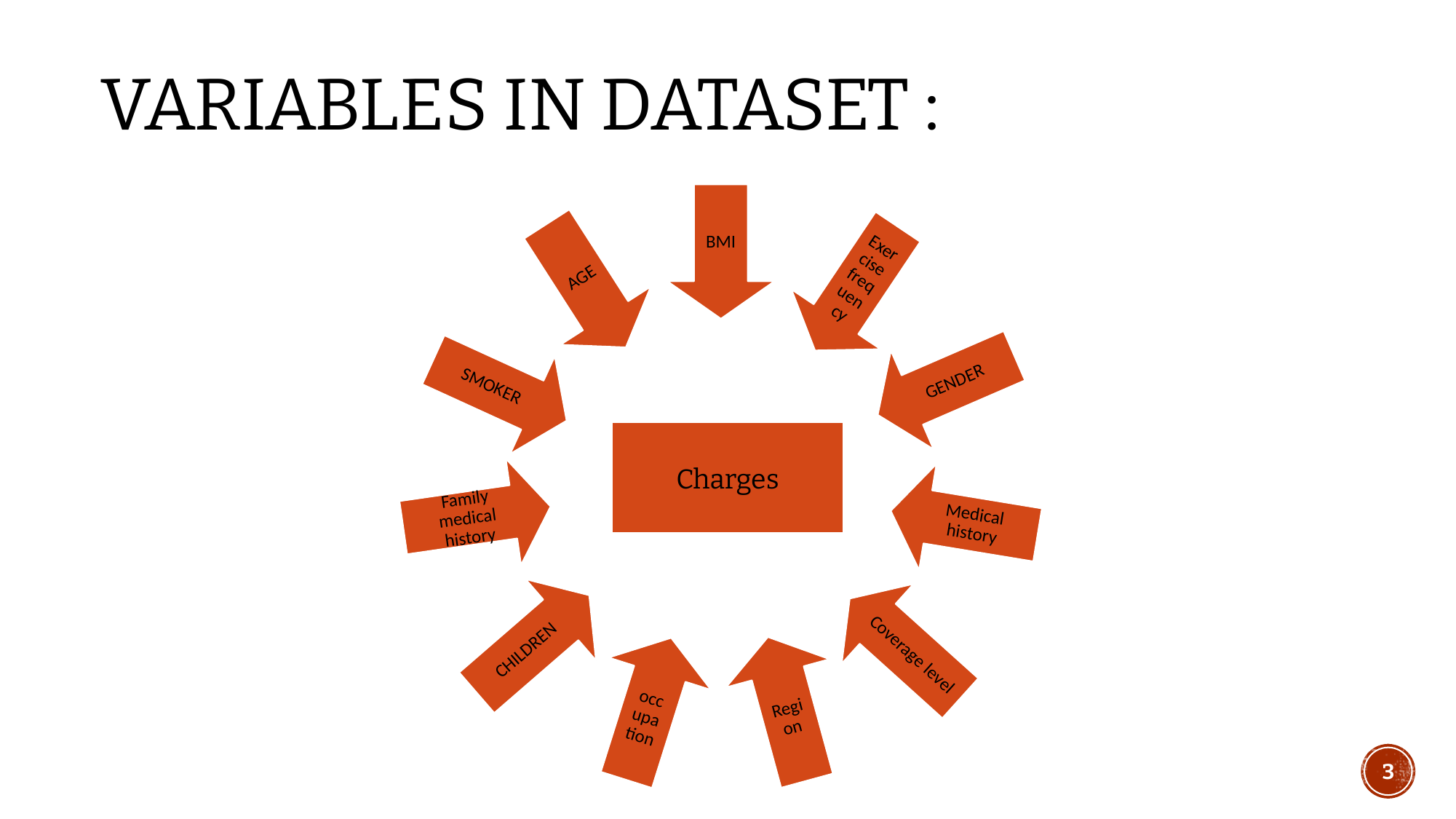

Variables in Dataset :
BMI
Exercise frequency
GENDER
Medical history
Coverage level
Region
occupation
CHILDREN
Family medical history
SMOKER
AGE

Charges

3